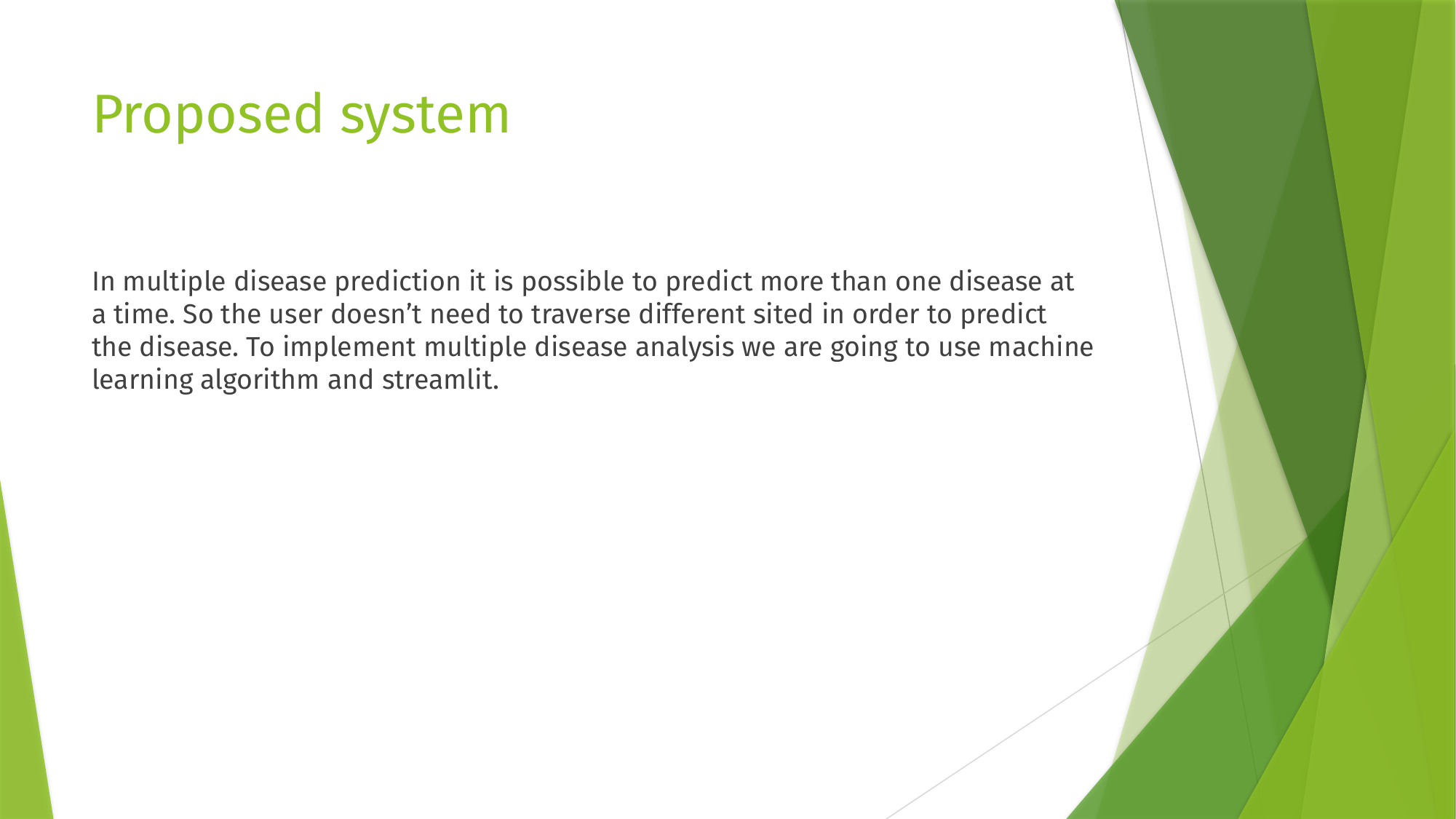

# Proposed system
In multiple disease prediction it is possible to predict more than one disease at a time. So the user doesn’t need to traverse different sited in order to predict the disease. To implement multiple disease analysis we are going to use machine learning algorithm and streamlit.